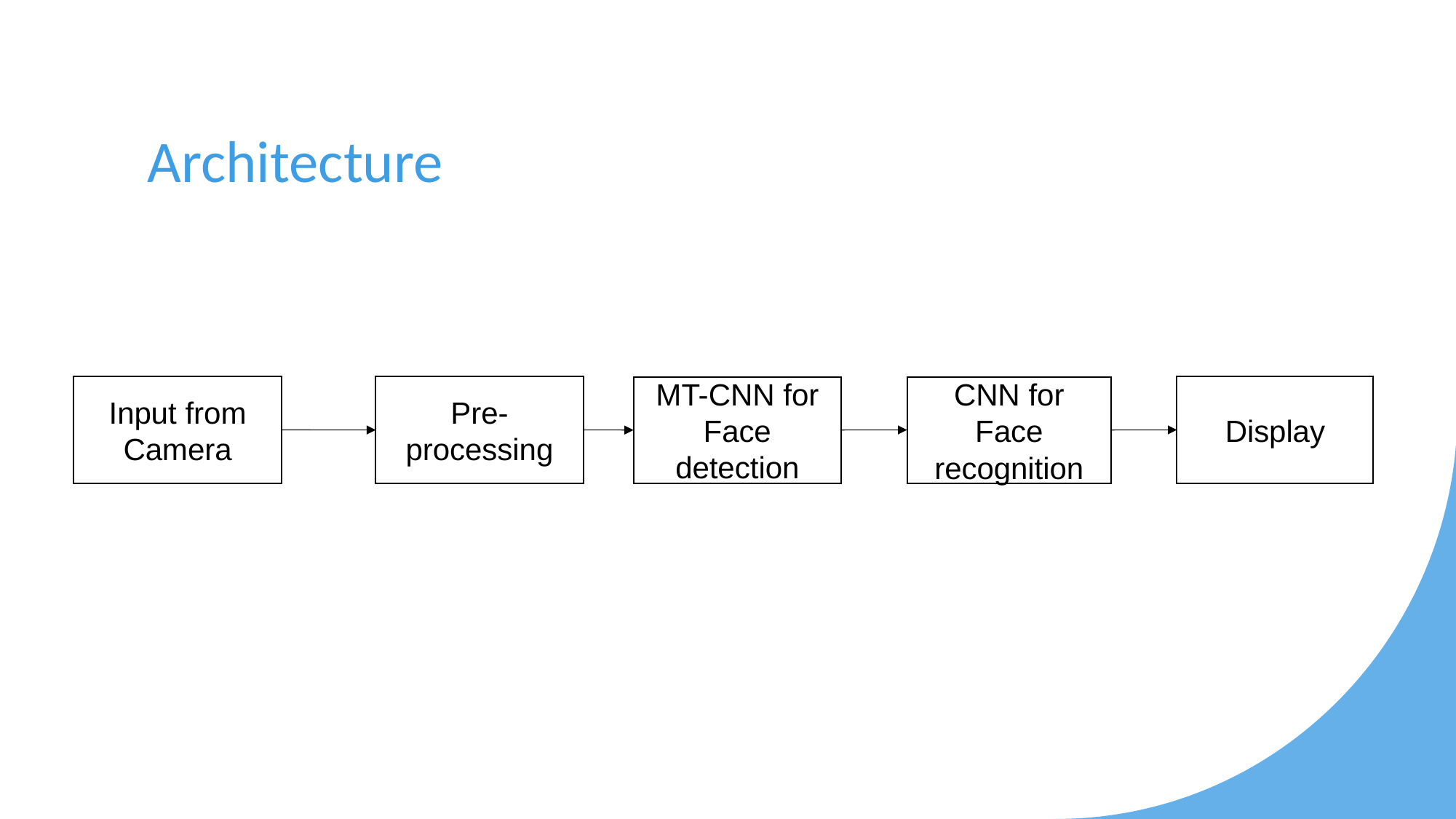

# Architecture
Input from Camera
Display
Pre-processing
MT-CNN for Face detection
CNN for Face recognition